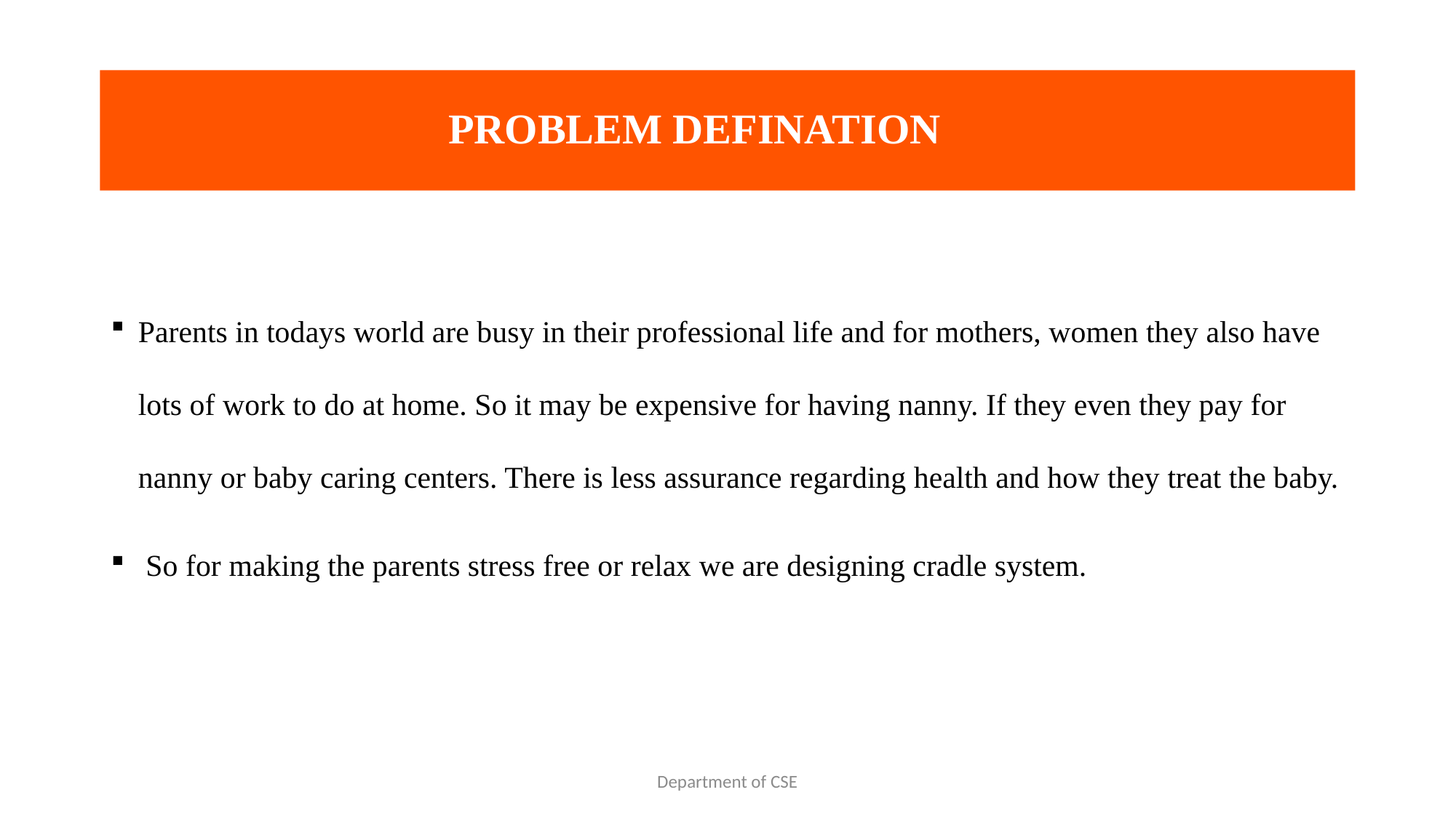

# PROBLEM DEFINATION
                                PROBLEM DEFINATION

Parents in todays world are busy in their professional life and for mothers, women they also have lots of work to do at home. So it may be expensive for having nanny. If they even they pay for nanny or baby caring centers. There is less assurance regarding health and how they treat the baby.
 So for making the parents stress free or relax we are designing cradle system.
Department of CSE